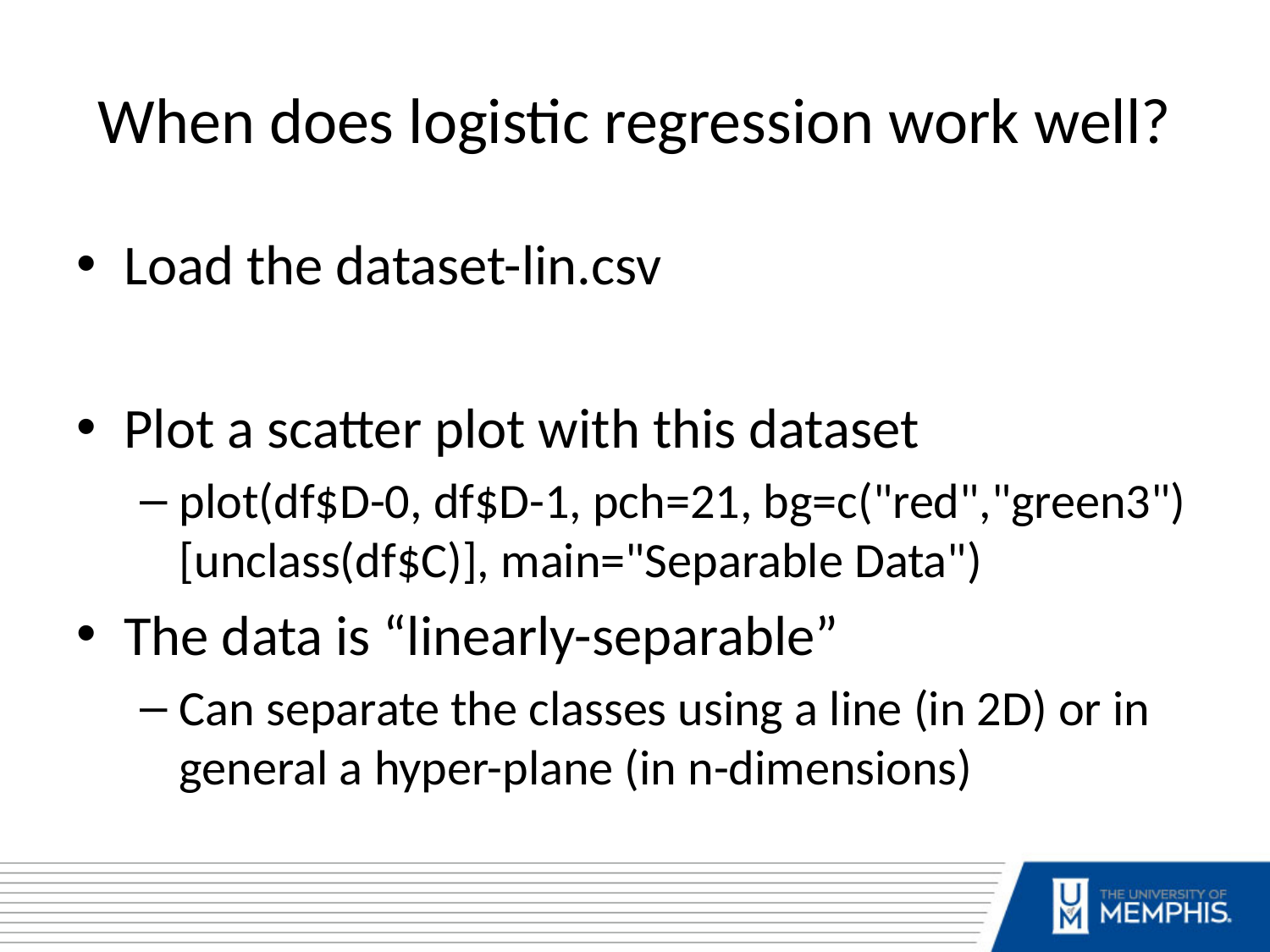

# When does logistic regression work well?
Load the dataset-lin.csv

Plot a scatter plot with this dataset
plot(df$D-0, df$D-1, pch=21, bg=c("red","green3")[unclass(df$C)], main="Separable Data")
The data is “linearly-separable”
Can separate the classes using a line (in 2D) or in general a hyper-plane (in n-dimensions)